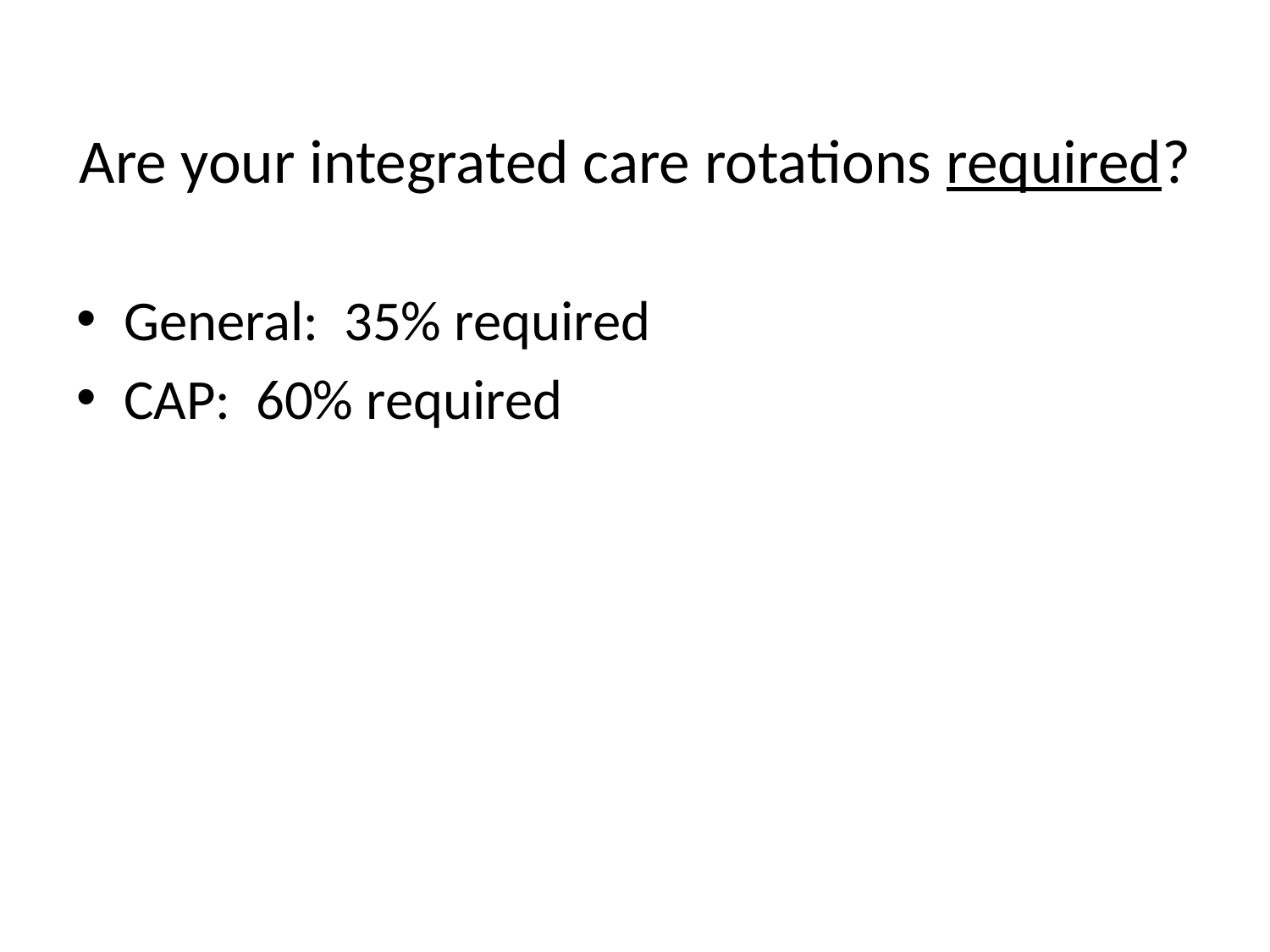

# Are your integrated care rotations required?
General:  35% required
CAP:  60% required